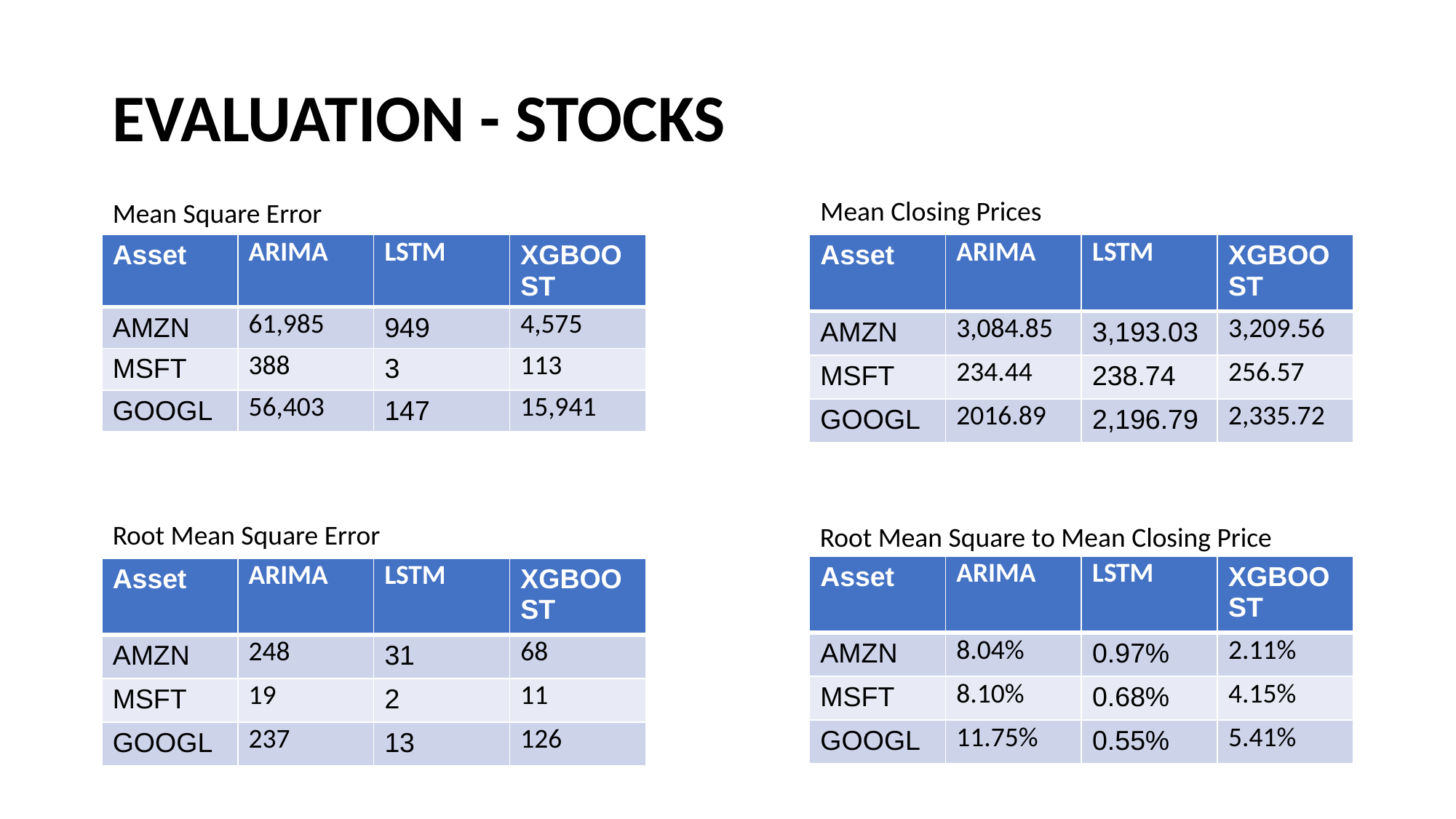

# EVALUATION - STOCKS
Mean Closing Prices
Mean Square Error
| Asset | ARIMA | LSTM | XGBOOST |
| --- | --- | --- | --- |
| AMZN | 61,985 | 949 | 4,575 |
| MSFT | 388 | 3 | 113 |
| GOOGL | 56,403 | 147 | 15,941 |
| Asset | ARIMA | LSTM | XGBOOST |
| --- | --- | --- | --- |
| AMZN | 3,084.85 | 3,193.03 | 3,209.56 |
| MSFT | 234.44 | 238.74 | 256.57 |
| GOOGL | 2016.89 | 2,196.79 | 2,335.72 |
Root Mean Square Error
Root Mean Square to Mean Closing Price
| Asset | ARIMA | LSTM | XGBOOST |
| --- | --- | --- | --- |
| AMZN | 8.04% | 0.97% | 2.11% |
| MSFT | 8.10% | 0.68% | 4.15% |
| GOOGL | 11.75% | 0.55% | 5.41% |
| Asset | ARIMA | LSTM | XGBOOST |
| --- | --- | --- | --- |
| AMZN | 248 | 31 | 68 |
| MSFT | 19 | 2 | 11 |
| GOOGL | 237 | 13 | 126 |